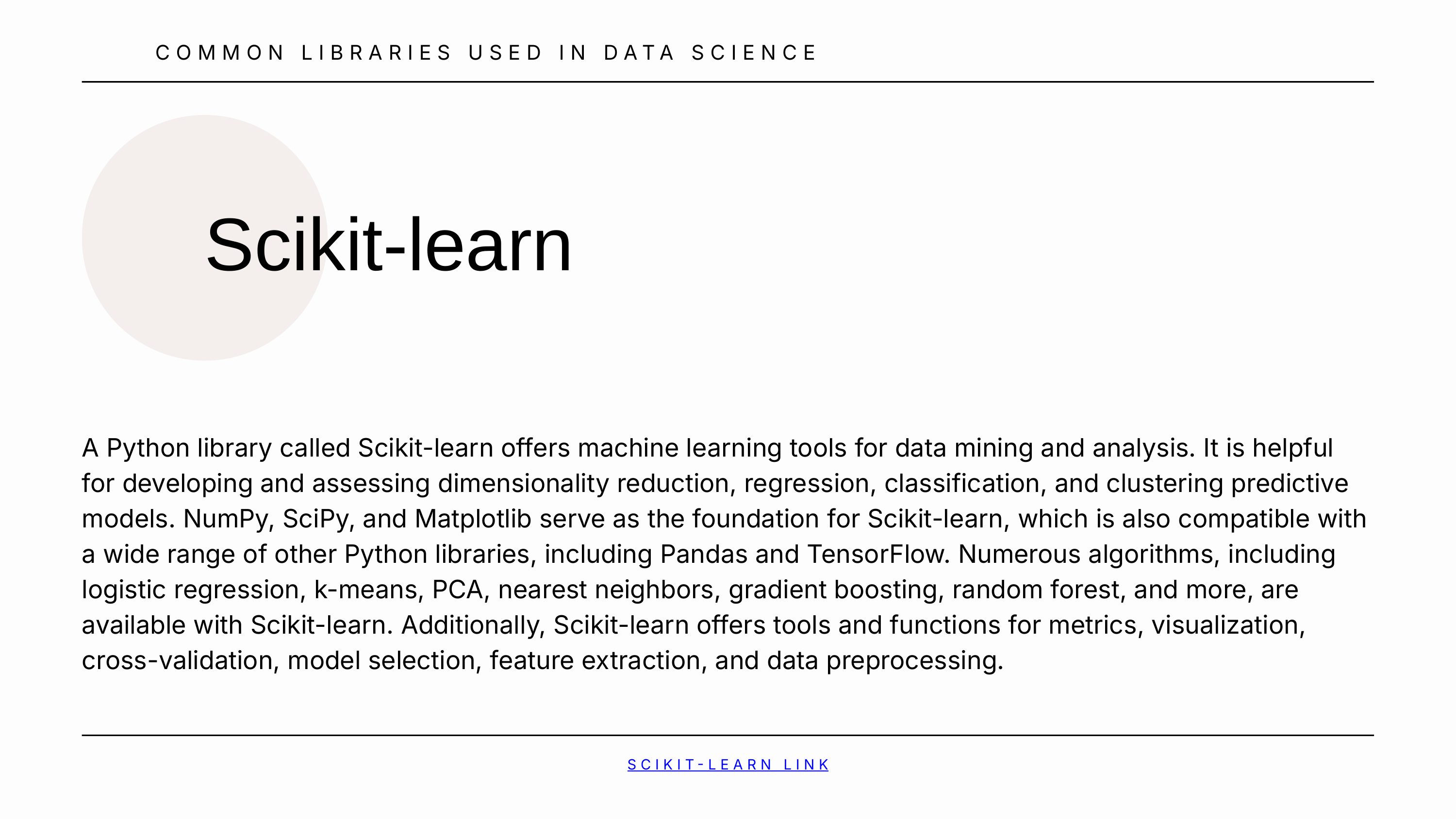

COMMON LIBRARIES USED IN DATA SCIENCE

Scikit-learn
A Python library called Scikit-learn offers machine learning tools for data mining and analysis. It is helpful for developing and assessing dimensionality reduction, regression, classification, and clustering predictive models. NumPy, SciPy, and Matplotlib serve as the foundation for Scikit-learn, which is also compatible with a wide range of other Python libraries, including Pandas and TensorFlow. Numerous algorithms, including logistic regression, k-means, PCA, nearest neighbors, gradient boosting, random forest, and more, are available with Scikit-learn. Additionally, Scikit-learn offers tools and functions for metrics, visualization, cross-validation, model selection, feature extraction, and data preprocessing.

SCIKIT-LEARN LINK